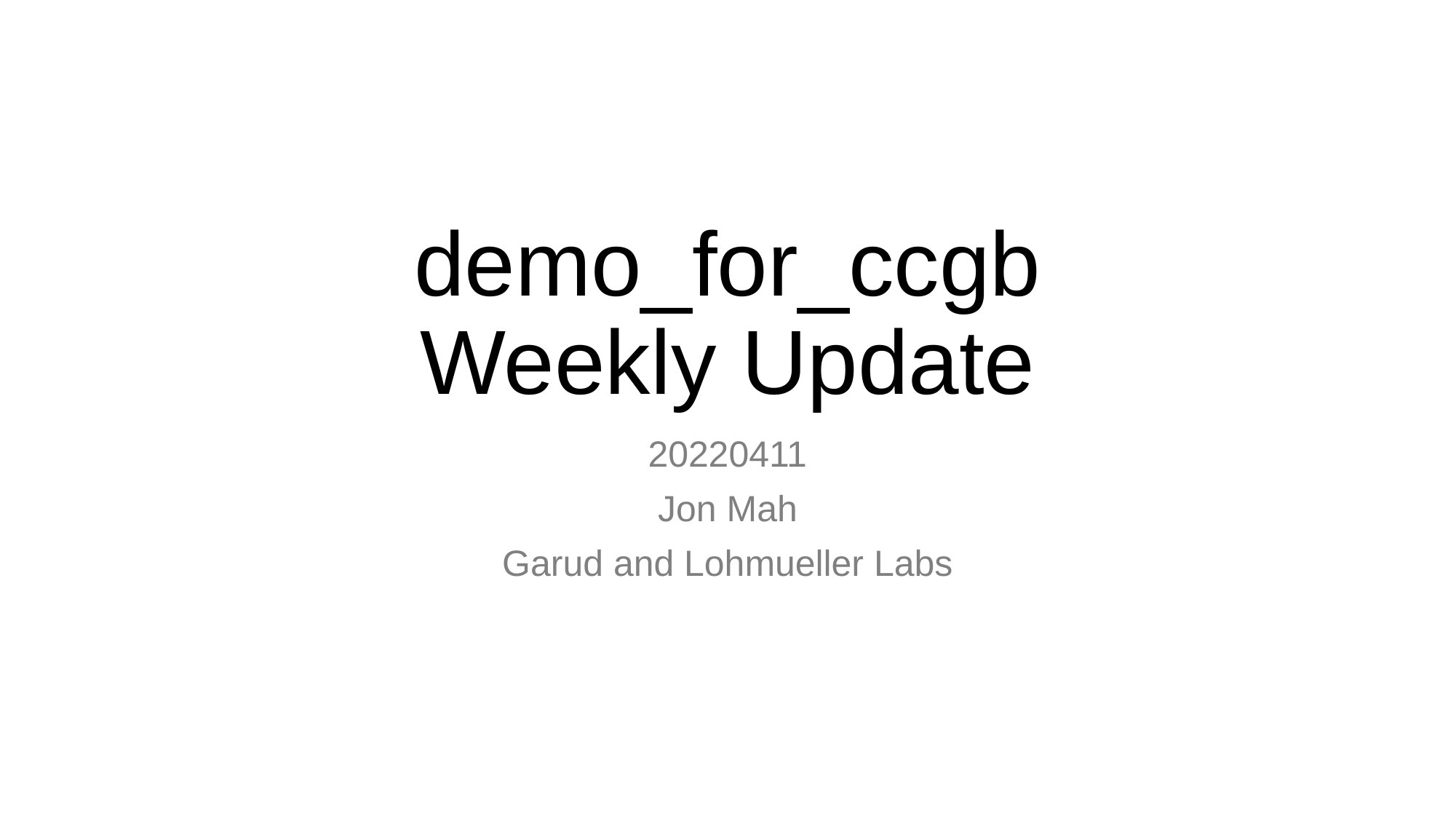

# demo_for_ccgb Weekly Update
20220411
Jon Mah
Garud and Lohmueller Labs